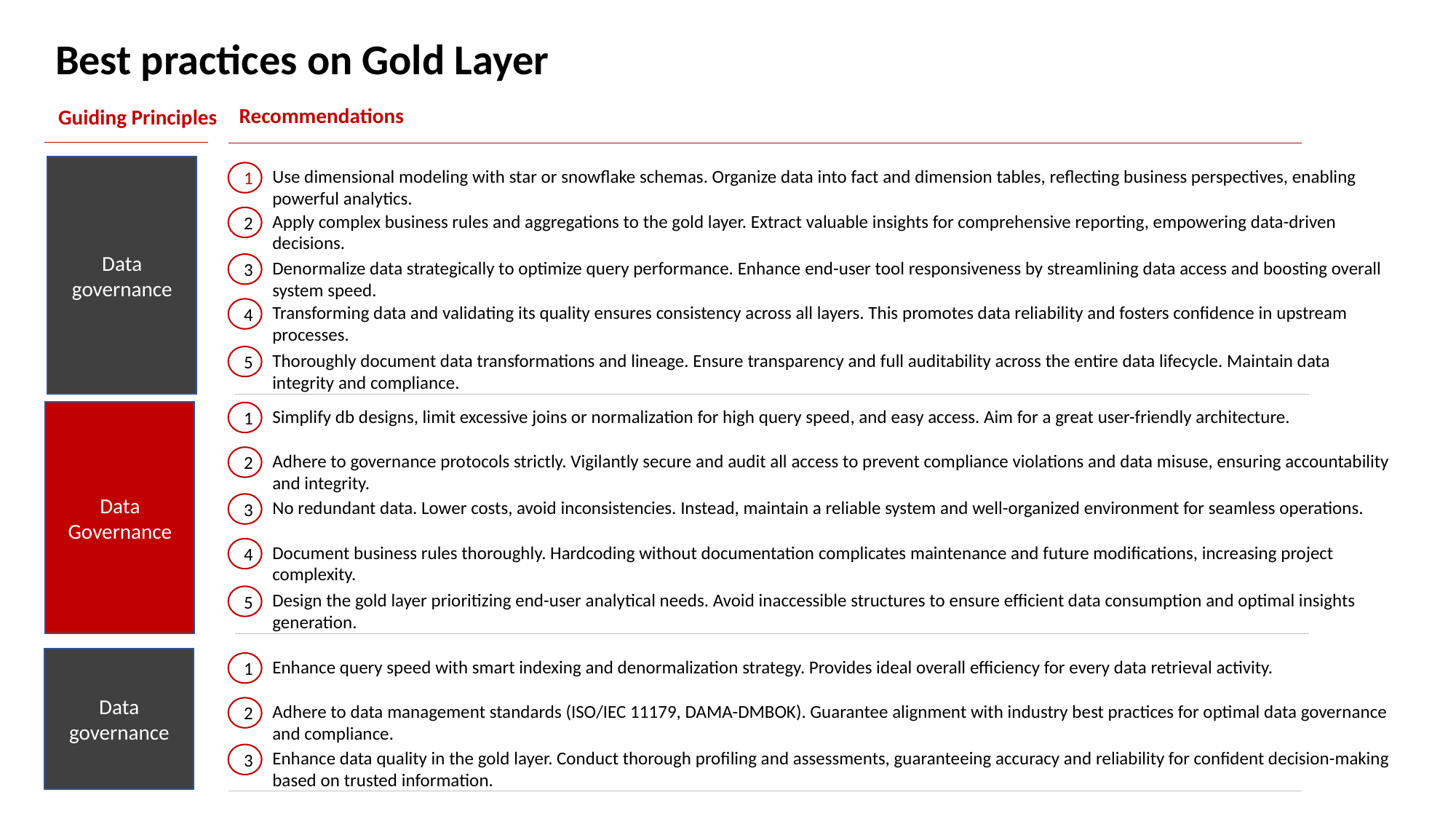

Best practices on Gold Layer
Recommendations
Guiding Principles
Data governance
Use dimensional modeling with star or snowflake schemas. Organize data into fact and dimension tables, reflecting business perspectives, enabling powerful analytics.
1
Apply complex business rules and aggregations to the gold layer. Extract valuable insights for comprehensive reporting, empowering data-driven decisions.
2
Denormalize data strategically to optimize query performance. Enhance end-user tool responsiveness by streamlining data access and boosting overall system speed.
3
Transforming data and validating its quality ensures consistency across all layers. This promotes data reliability and fosters confidence in upstream processes.
4
Thoroughly document data transformations and lineage. Ensure transparency and full auditability across the entire data lifecycle. Maintain data integrity and compliance.
5
Simplify db designs, limit excessive joins or normalization for high query speed, and easy access. Aim for a great user-friendly architecture.
Data Governance
1
Adhere to governance protocols strictly. Vigilantly secure and audit all access to prevent compliance violations and data misuse, ensuring accountability and integrity.
2
No redundant data. Lower costs, avoid inconsistencies. Instead, maintain a reliable system and well-organized environment for seamless operations.
3
Document business rules thoroughly. Hardcoding without documentation complicates maintenance and future modifications, increasing project complexity.
4
Design the gold layer prioritizing end-user analytical needs. Avoid inaccessible structures to ensure efficient data consumption and optimal insights generation.
5
Data governance
Enhance query speed with smart indexing and denormalization strategy. Provides ideal overall efficiency for every data retrieval activity.
1
Adhere to data management standards (ISO/IEC 11179, DAMA-DMBOK). Guarantee alignment with industry best practices for optimal data governance and compliance.
2
Enhance data quality in the gold layer. Conduct thorough profiling and assessments, guaranteeing accuracy and reliability for confident decision-making based on trusted information.
3